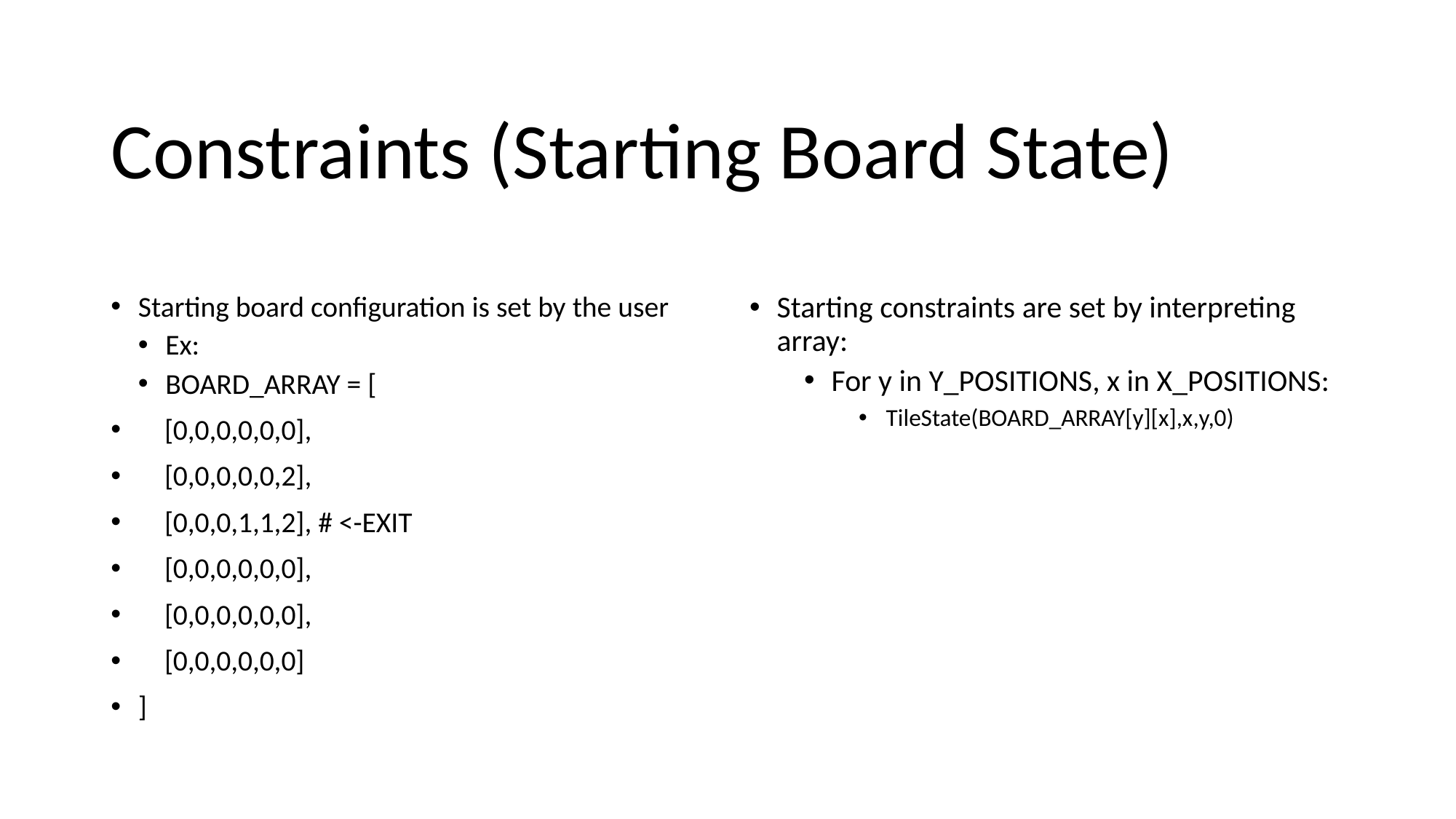

# Constraints (Starting Board State)
Starting board configuration is set by the user
Ex:
BOARD_ARRAY = [
    [0,0,0,0,0,0],
    [0,0,0,0,0,2],
    [0,0,0,1,1,2], # <-EXIT
    [0,0,0,0,0,0],
    [0,0,0,0,0,0],
    [0,0,0,0,0,0]
]

Starting constraints are set by interpreting array:
For y in Y_POSITIONS, x in X_POSITIONS:
TileState(BOARD_ARRAY[y][x],x,y,0)